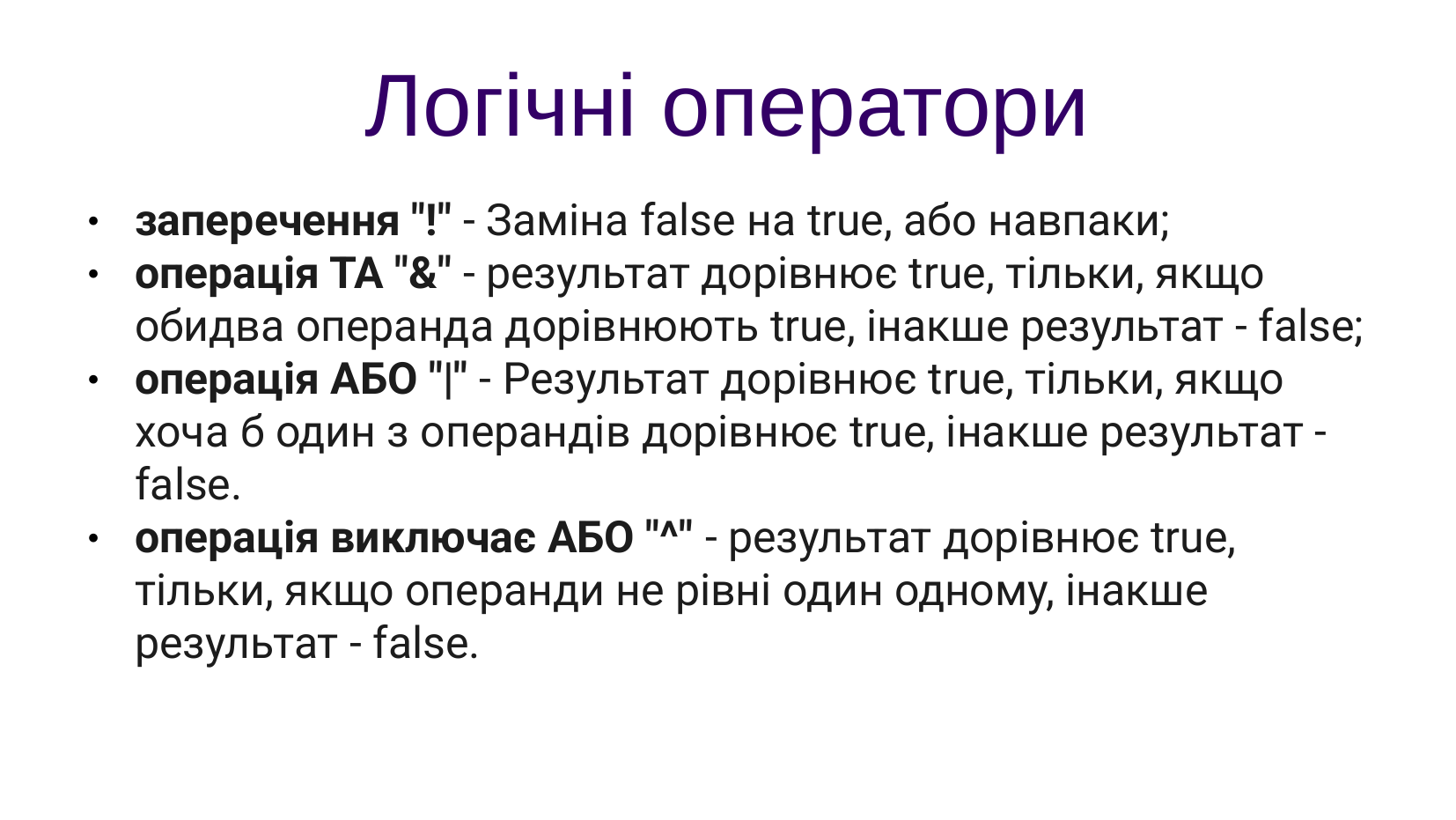

Логічні оператори
заперечення "!" - Заміна false на true, або навпаки;
операція ТА "&" - результат дорівнює true, тільки, якщо обидва операнда дорівнюють true, інакше результат - false;
операція АБО "|" - Результат дорівнює true, тільки, якщо хоча б один з операндів дорівнює true, інакше результат - false.
операція виключає АБО "^" - результат дорівнює true, тільки, якщо операнди не рівні один одному, інакше результат - false.